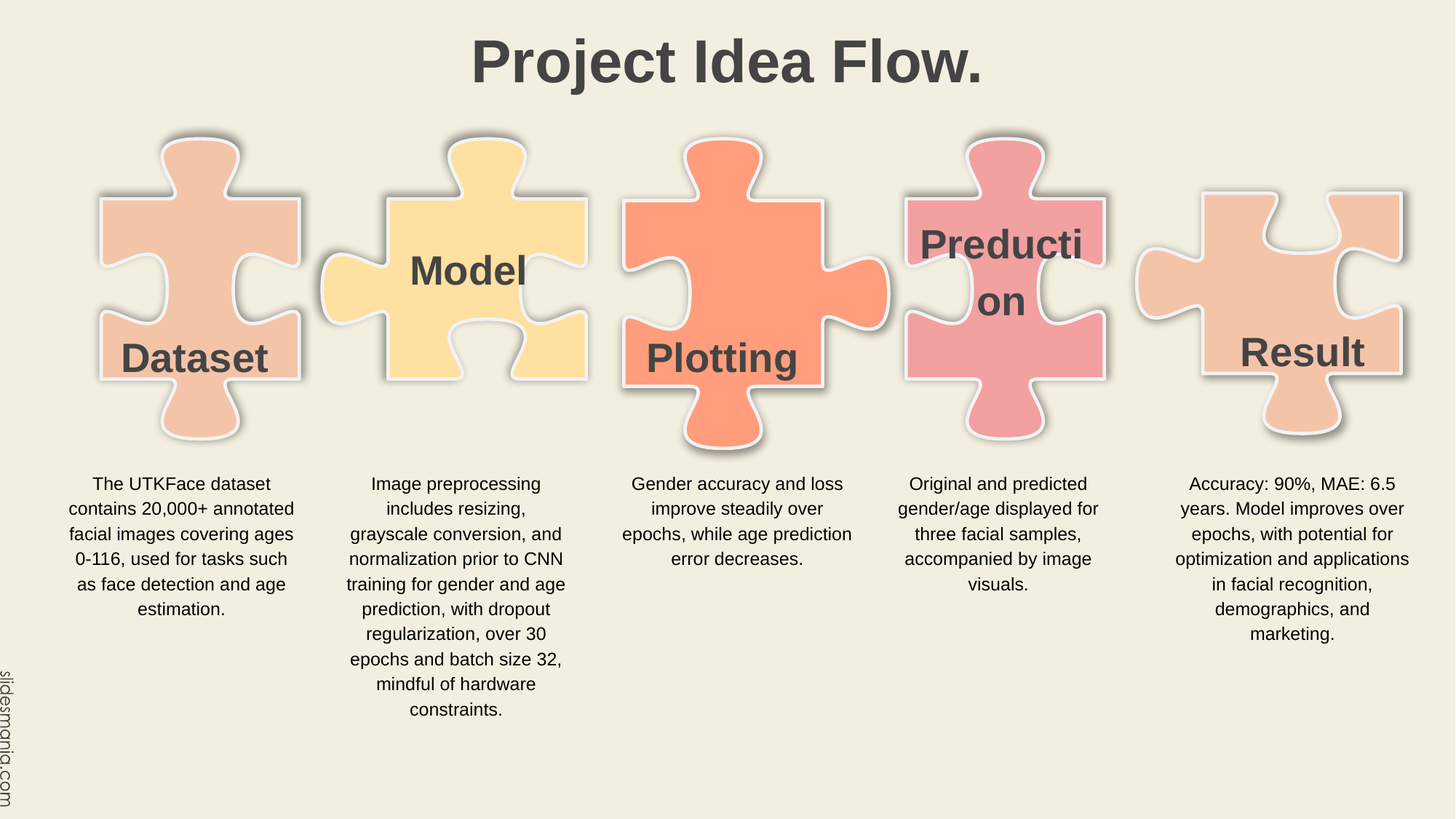

# Project Idea Flow.

Preduction
Model
Result
Dataset
Plotting
The UTKFace dataset contains 20,000+ annotated facial images covering ages 0-116, used for tasks such as face detection and age estimation.
Image preprocessing includes resizing, grayscale conversion, and normalization prior to CNN training for gender and age prediction, with dropout regularization, over 30 epochs and batch size 32, mindful of hardware constraints.
Gender accuracy and loss improve steadily over epochs, while age prediction error decreases.
Original and predicted gender/age displayed for three facial samples, accompanied by image visuals.
Accuracy: 90%, MAE: 6.5 years. Model improves over epochs, with potential for optimization and applications in facial recognition, demographics, and marketing.